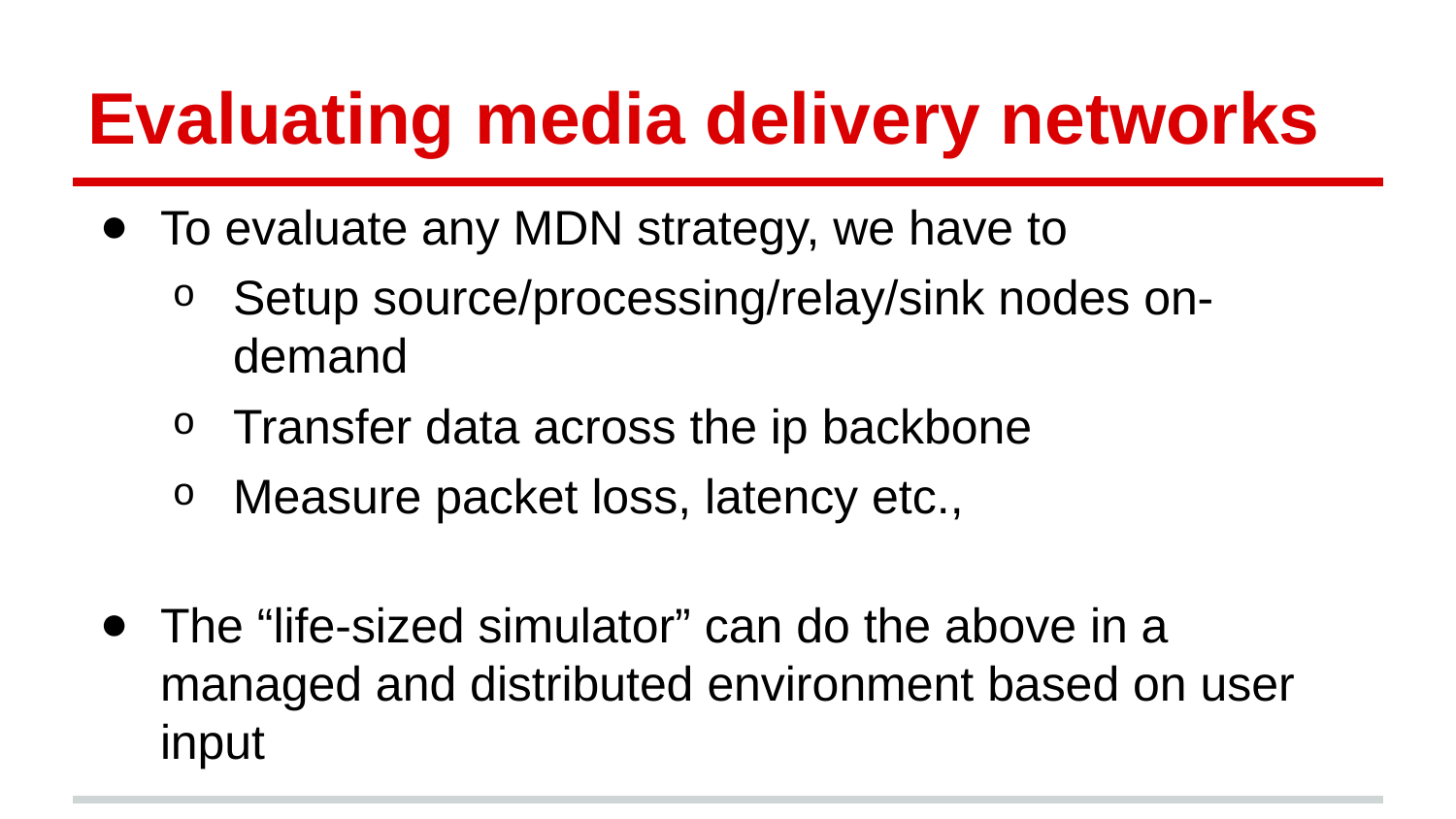

# Evaluating media delivery networks
To evaluate any MDN strategy, we have to
Setup source/processing/relay/sink nodes on-demand
Transfer data across the ip backbone
Measure packet loss, latency etc.,
The “life-sized simulator” can do the above in a managed and distributed environment based on user input